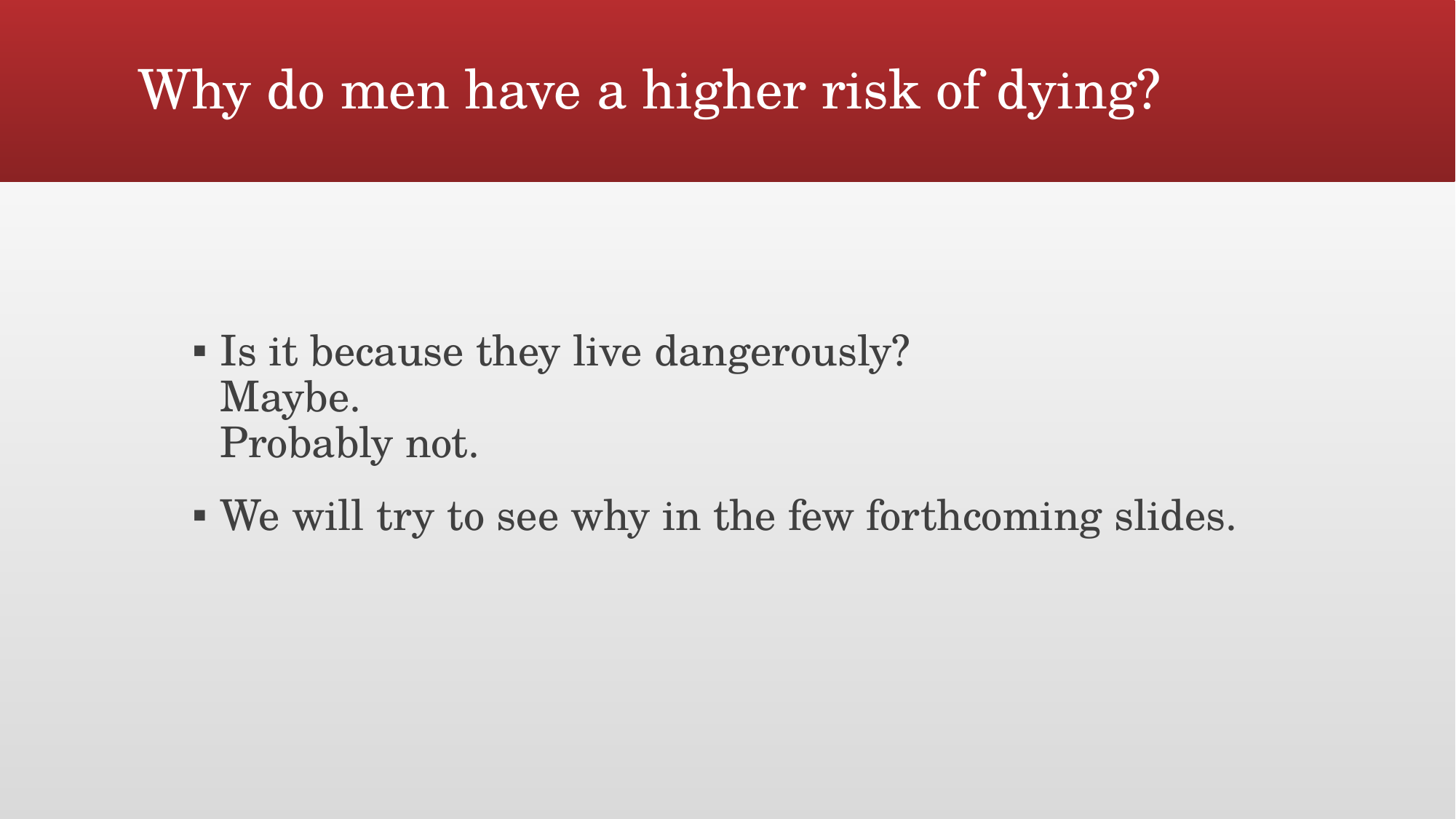

# Why do men have a higher risk of dying?
Is it because they live dangerously?
Maybe.
Probably not.
We will try to see why in the few forthcoming slides.